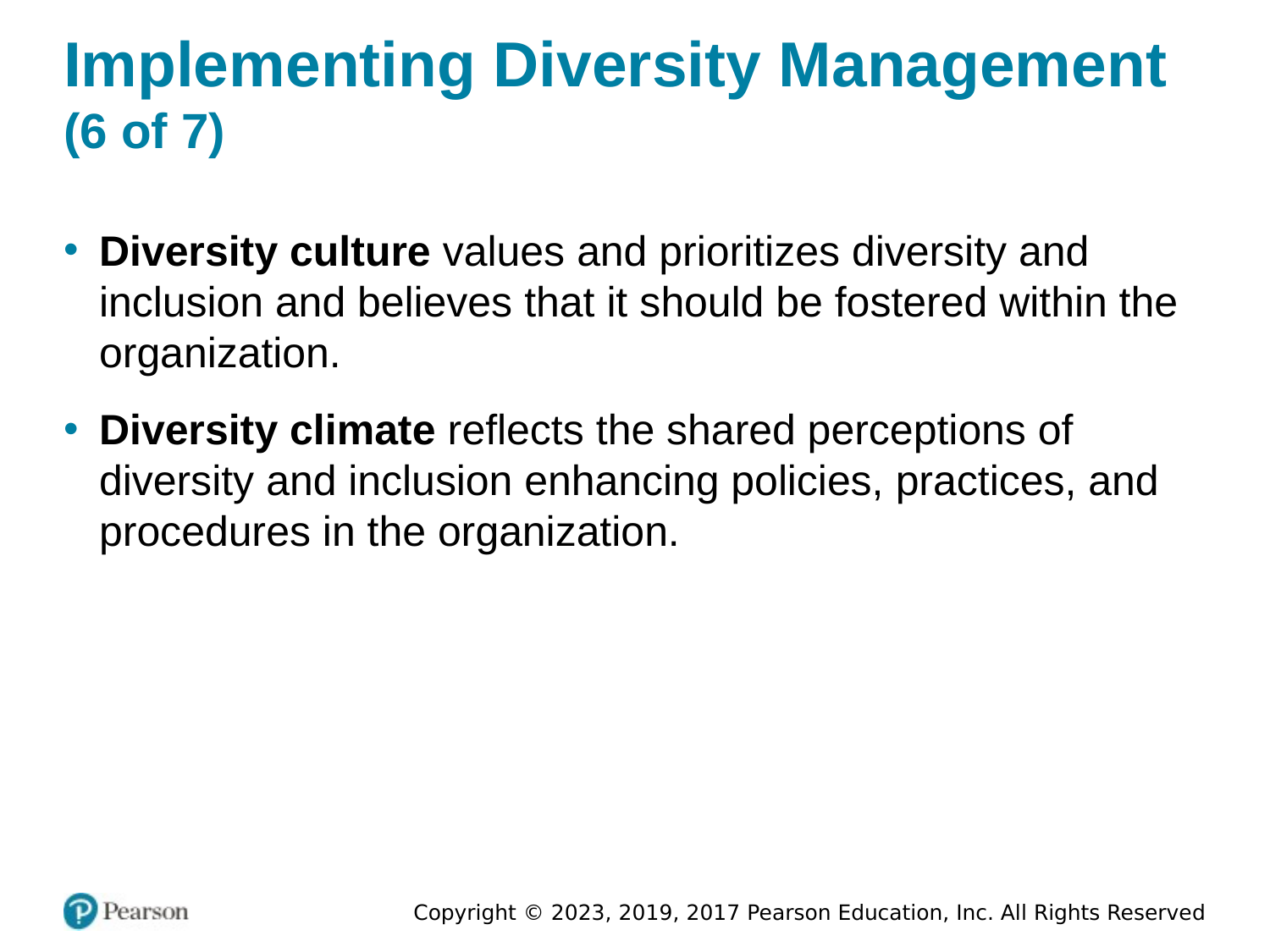

# Implementing Diversity Management (6 of 7)
Diversity culture values and prioritizes diversity and inclusion and believes that it should be fostered within the organization.
Diversity climate reflects the shared perceptions of diversity and inclusion enhancing policies, practices, and procedures in the organization.